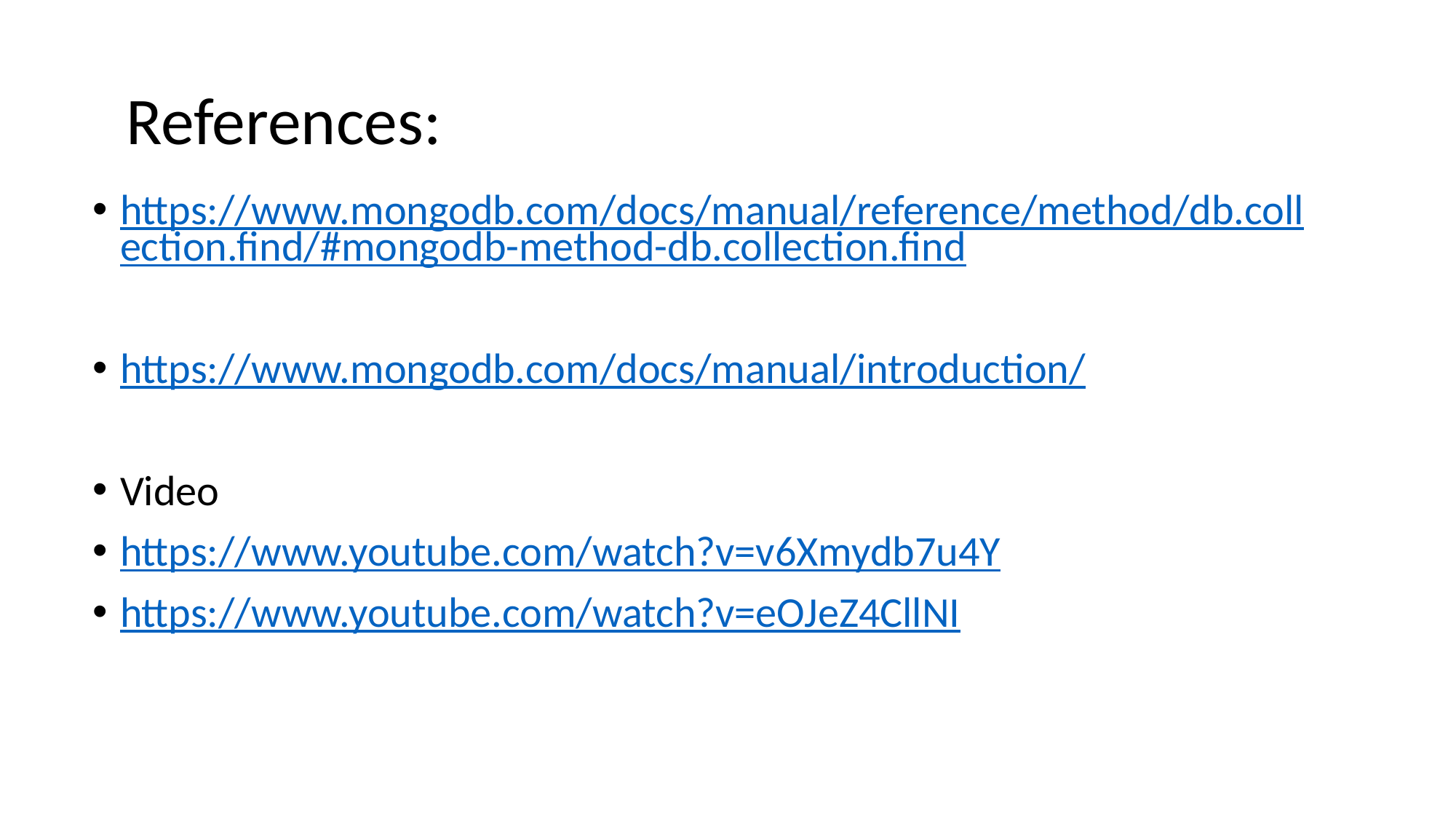

# References:
https://www.mongodb.com/docs/manual/reference/method/db.collection.find/#mongodb-method-db.collection.find

https://www.mongodb.com/docs/manual/introduction/

Video
https://www.youtube.com/watch?v=v6Xmydb7u4Y
https://www.youtube.com/watch?v=eOJeZ4CllNI